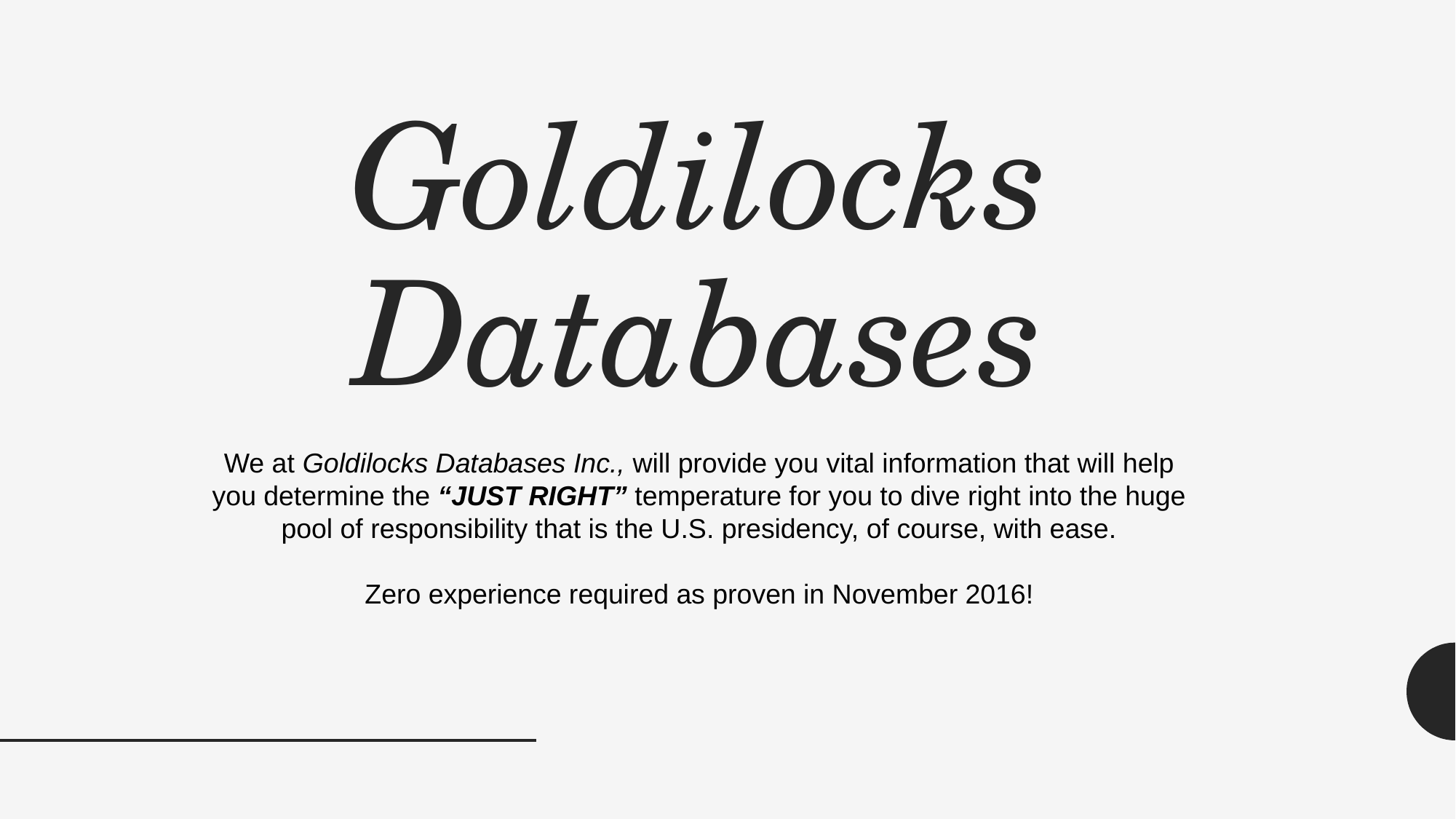

# Goldilocks Databases
We at Goldilocks Databases Inc., will provide you vital information that will help you determine the “JUST RIGHT” temperature for you to dive right into the huge pool of responsibility that is the U.S. presidency, of course, with ease.

Zero experience required as proven in November 2016!